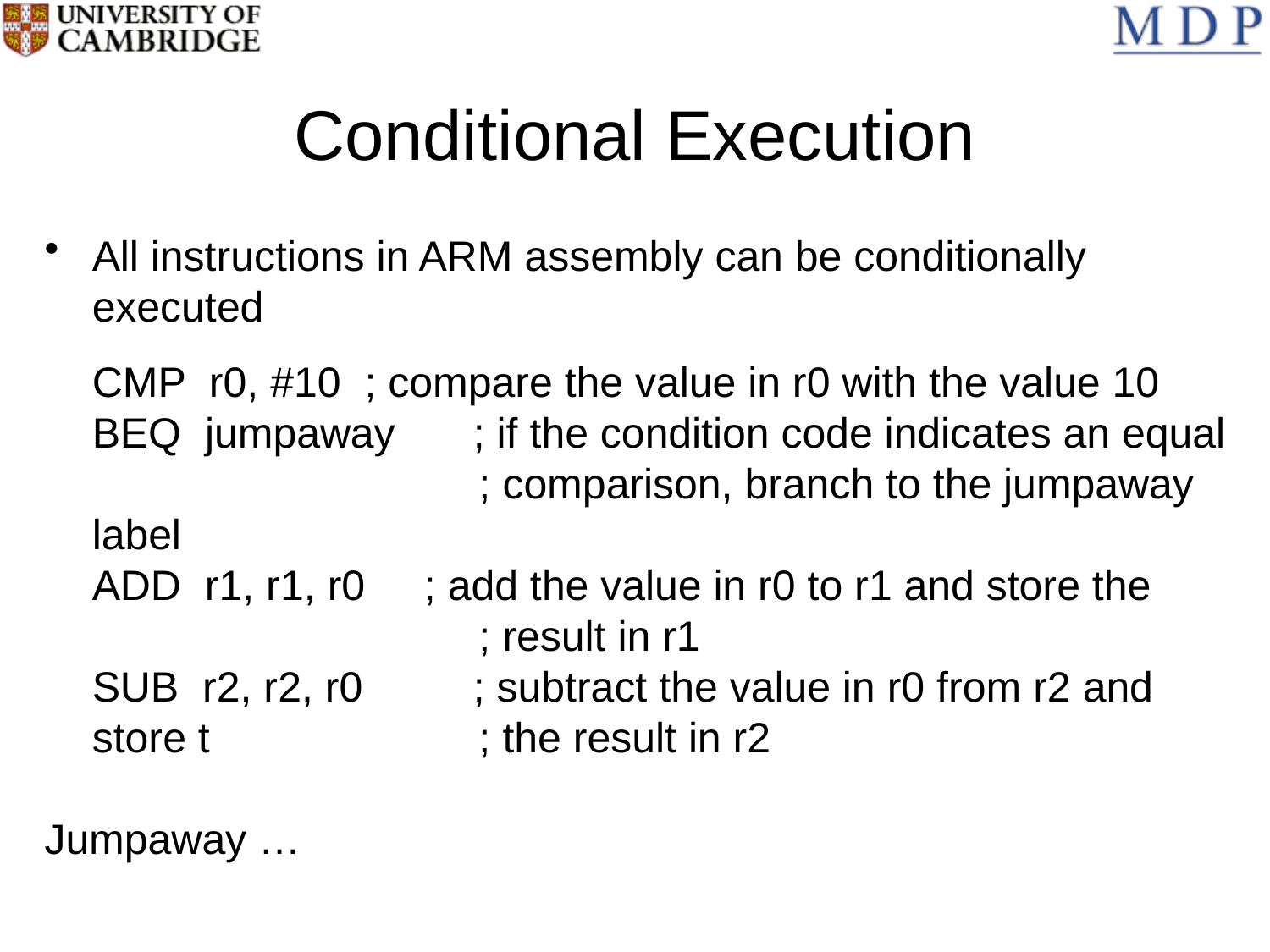

# Conditional Execution
All instructions in ARM assembly can be conditionally executed
	CMP  r0, #10  ; compare the value in r0 with the value 10
  	BEQ  jumpaway 	; if the condition code indicates an equal 	                      ; comparison, branch to the jumpaway label
  	ADD  r1, r1, r0     ; add the value in r0 to r1 and store the
	                      ; result in r1
  	SUB  r2, r2, r0 	; subtract the value in r0 from r2 and store t	                      ; the result in r2

Jumpaway … 	...